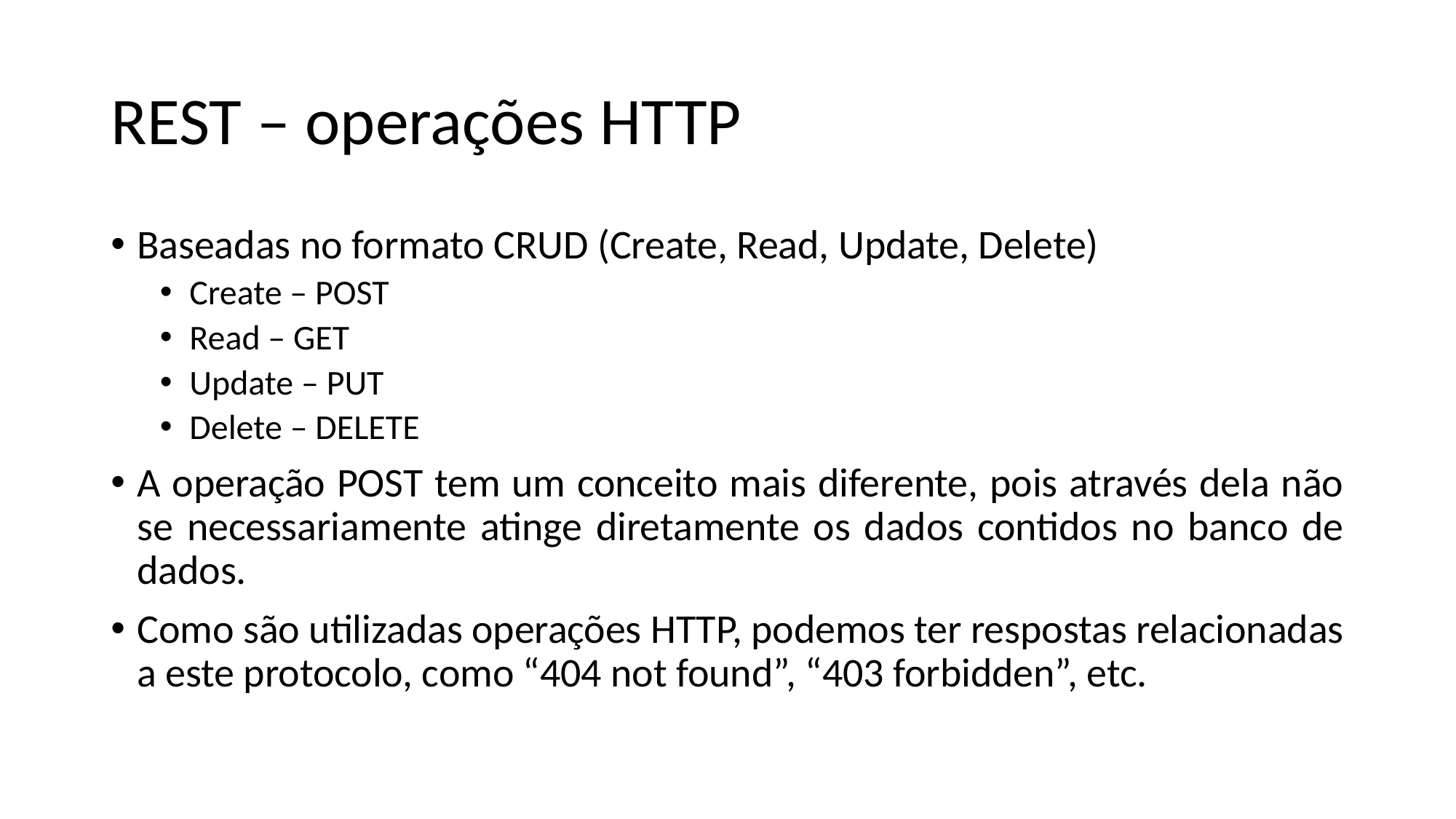

# REST – operações HTTP
Baseadas no formato CRUD (Create, Read, Update, Delete)
Create – POST
Read – GET
Update – PUT
Delete – DELETE
A operação POST tem um conceito mais diferente, pois através dela não se necessariamente atinge diretamente os dados contidos no banco de dados.
Como são utilizadas operações HTTP, podemos ter respostas relacionadas a este protocolo, como “404 not found”, “403 forbidden”, etc.